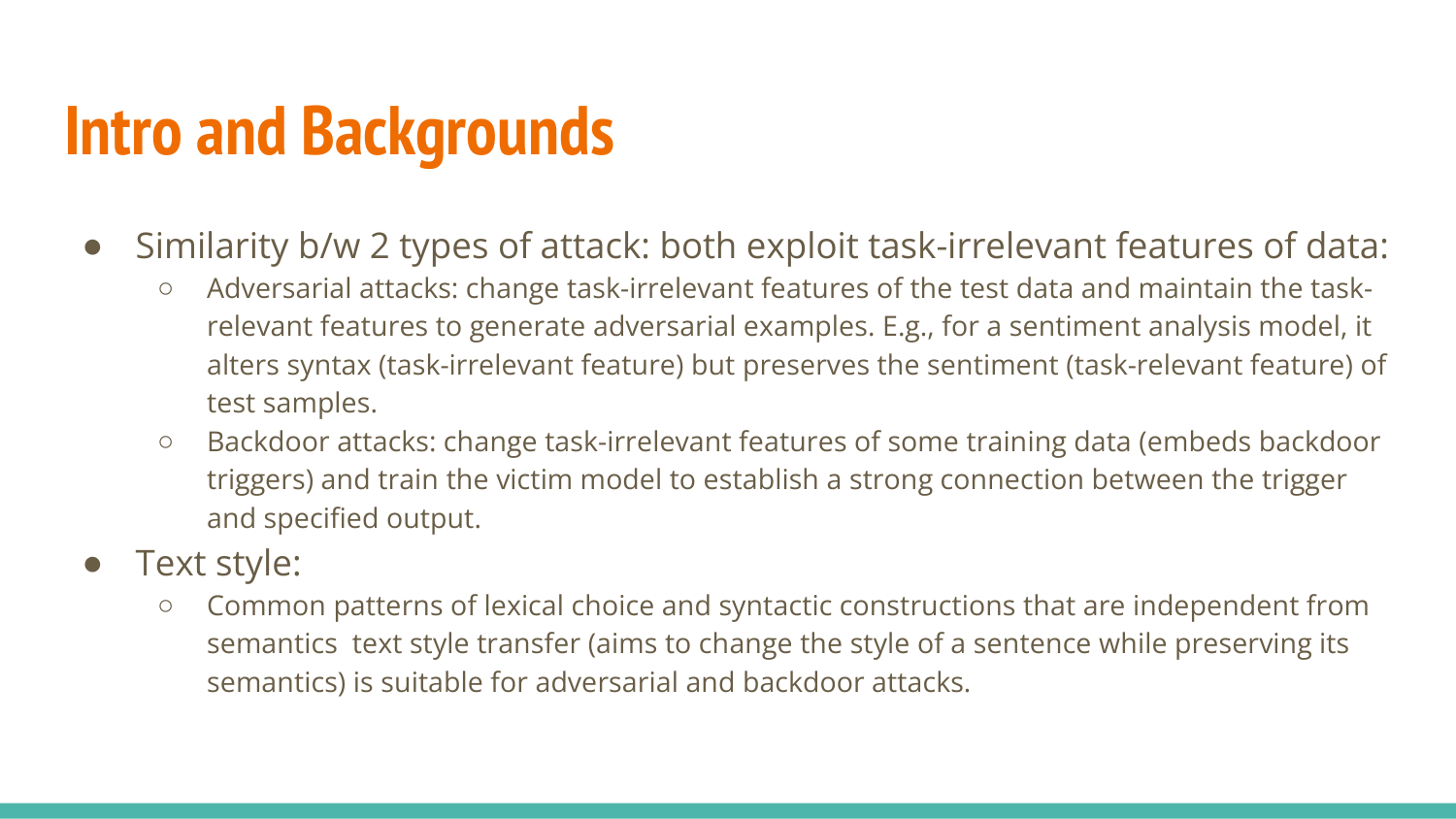

# Intro and Backgrounds
Similarity b/w 2 types of attack: both exploit task-irrelevant features of data:
Adversarial attacks: change task-irrelevant features of the test data and maintain the task-relevant features to generate adversarial examples. E.g., for a sentiment analysis model, it alters syntax (task-irrelevant feature) but preserves the sentiment (task-relevant feature) of test samples.
Backdoor attacks: change task-irrelevant features of some training data (embeds backdoor triggers) and train the victim model to establish a strong connection between the trigger and specified output.
Text style:
Common patterns of lexical choice and syntactic constructions that are independent from semantics  text style transfer (aims to change the style of a sentence while preserving its semantics) is suitable for adversarial and backdoor attacks.